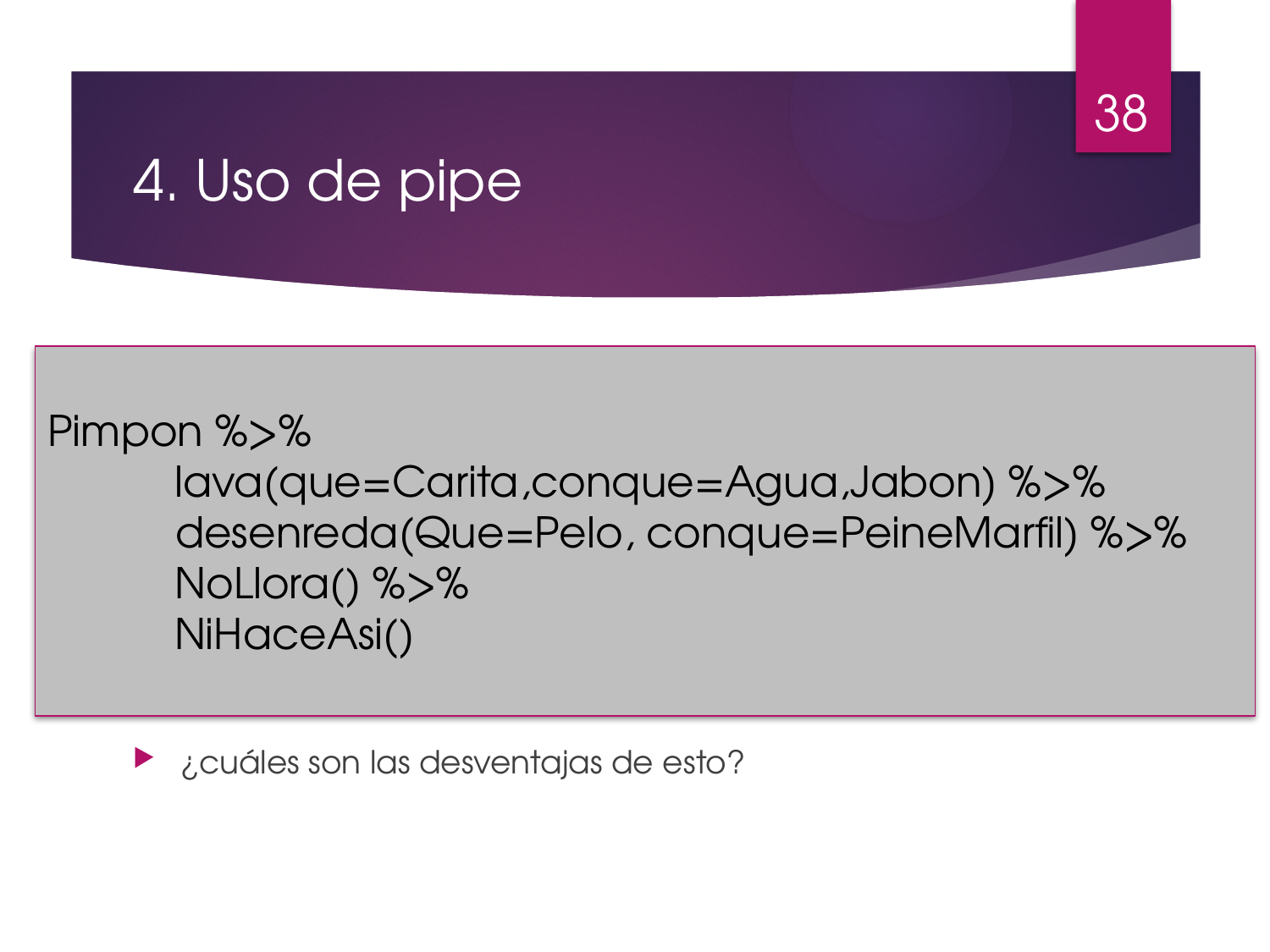

38
# 4. Uso de pipe
Finalmente podemos usar el pipe:

¿cuáles son las desventajas de esto?
Pimpon %>%
	lava(que=Carita,conque=Agua,Jabon) %>%
           desenreda(Que=Pelo, conque=PeineMarfil) %>%
	NoLlora() %>%
	NiHaceAsi()